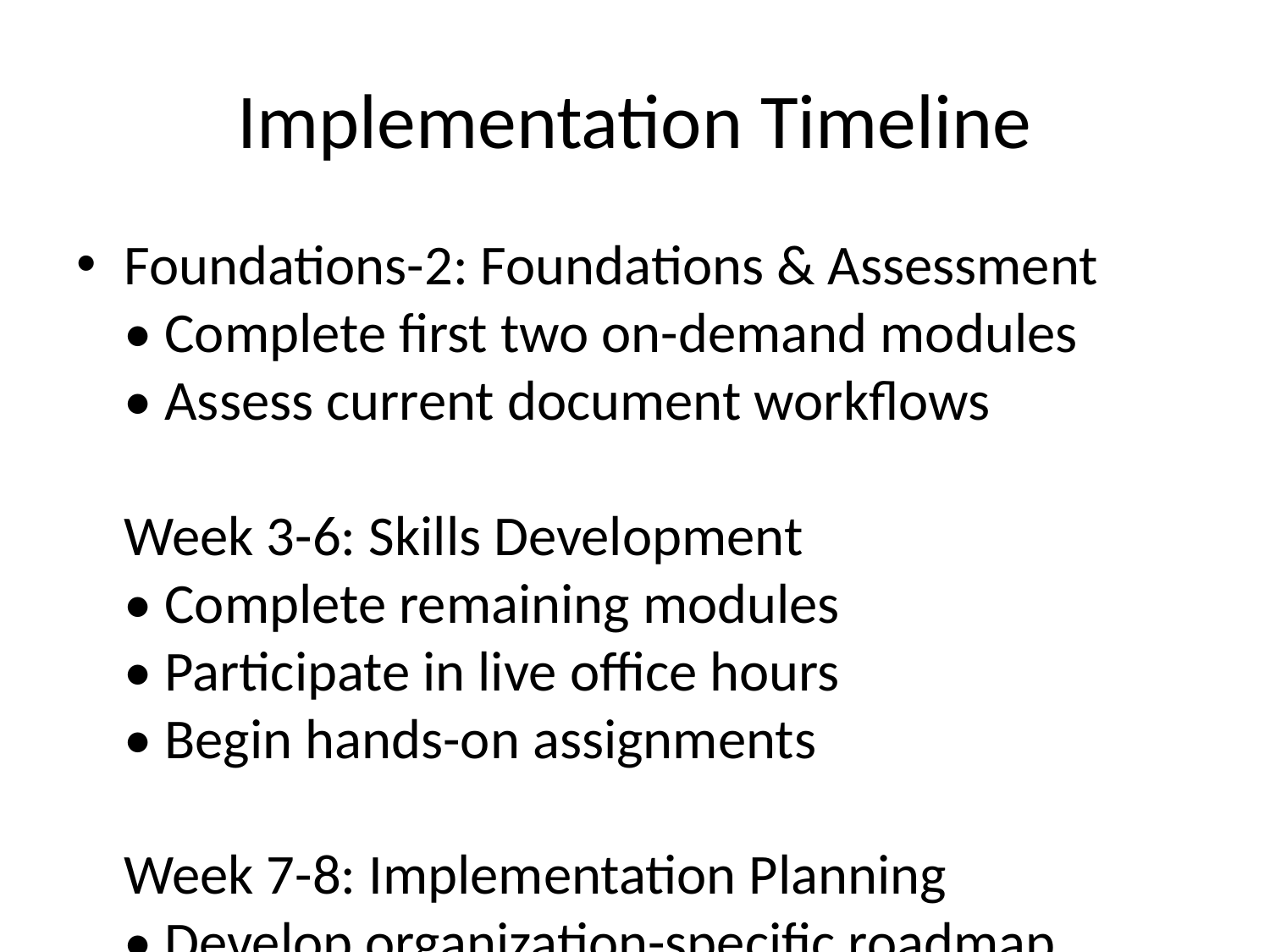

# Implementation Timeline
Foundations-2: Foundations & Assessment
• Complete first two on-demand modules
• Assess current document workflows
Week 3-6: Skills Development
• Complete remaining modules
• Participate in live office hours
• Begin hands-on assignments
Week 7-8: Implementation Planning
• Develop organization-specific roadmap
• Create proof-of-concept implementations
Week 9-12: Deployment & Optimization
• Roll out initial AI document solutions
• Measure results and refine approach
• Complete first two on-demand modules
• Assess current document workflows

Week 3-6: Skills Development
• Complete remaining modules
• Participate in live office hours
• Begin hands-on assignments

Week 7-8: Implementation Planning
• Develop organization-specific roadmap
• Create proof-of-concept implementations

Week 9-12: Deployment & Optimization
• Roll out initial AI document solutions
• Measure results and refine approach